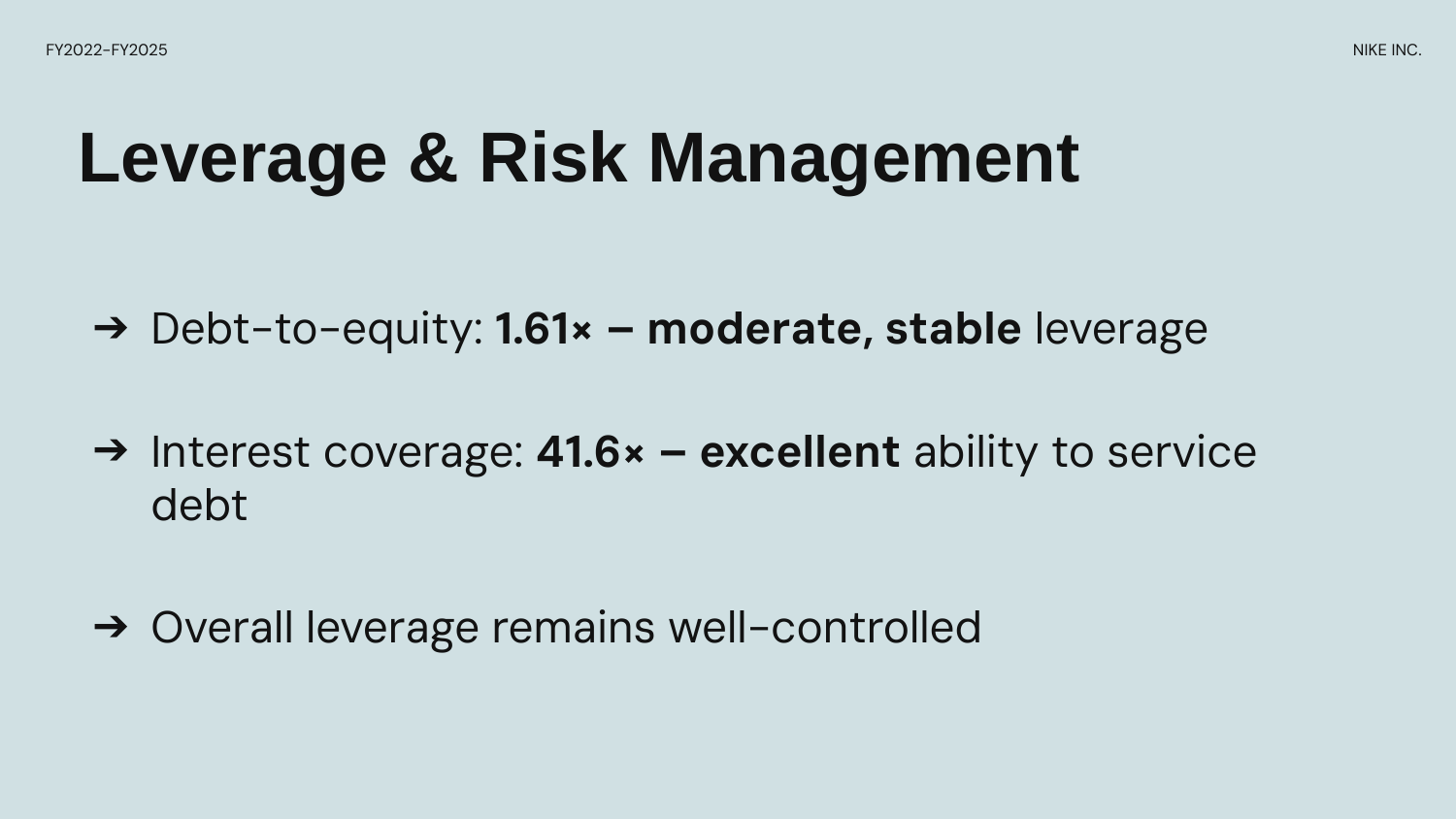

FY2022-FY2025
NIKE INC.
Leverage & Risk Management
Debt-to-equity: 1.61× – moderate, stable leverage

Interest coverage: 41.6× – excellent ability to service debt

Overall leverage remains well-controlled